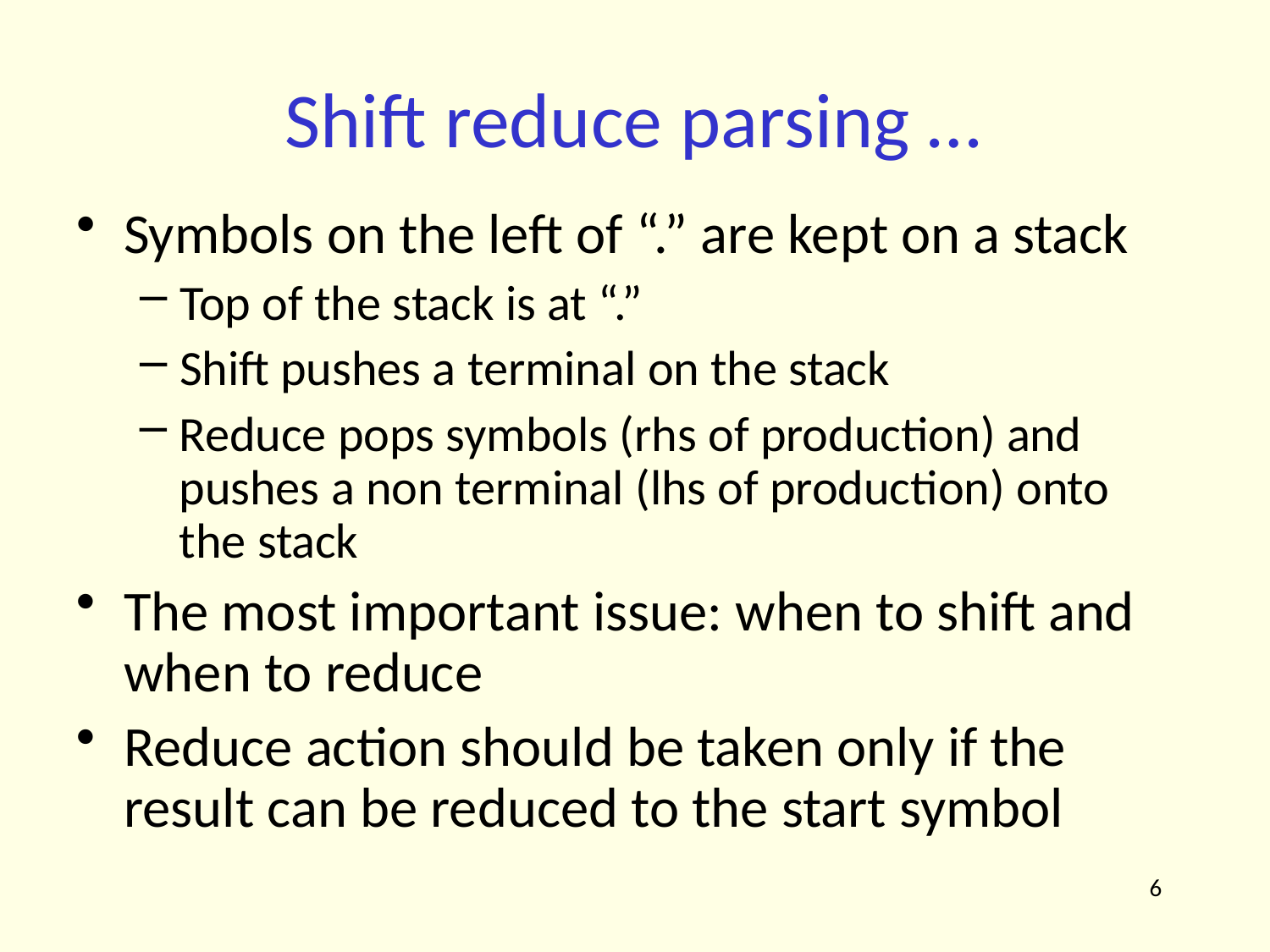

# Shift reduce parsing …
Symbols on the left of “.” are kept on a stack
Top of the stack is at “.”
Shift pushes a terminal on the stack
Reduce pops symbols (rhs of production) and pushes a non terminal (lhs of production) onto the stack
The most important issue: when to shift and when to reduce
Reduce action should be taken only if the result can be reduced to the start symbol
6